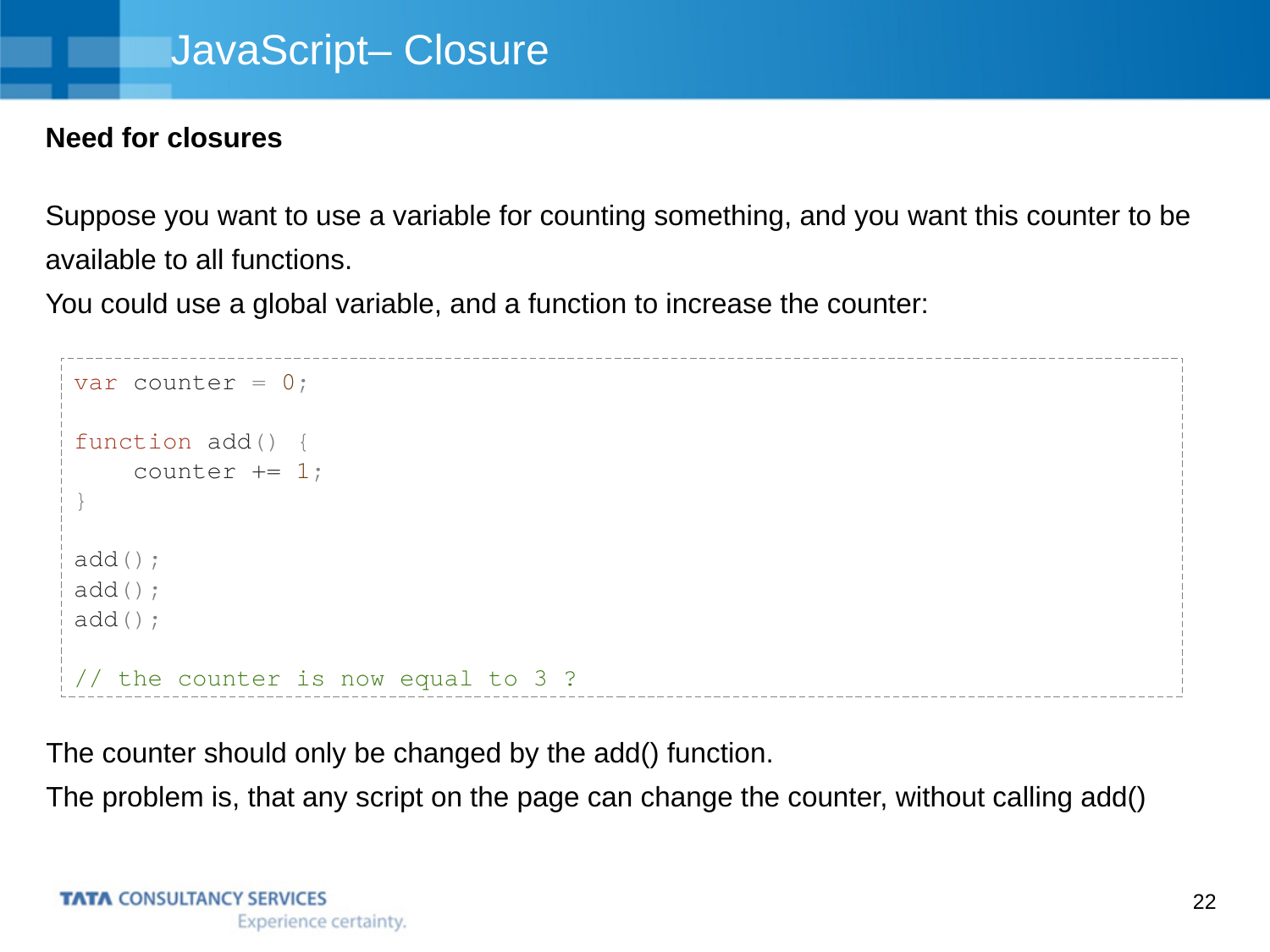

# JavaScript– Closure
Need for closures

Suppose you want to use a variable for counting something, and you want this counter to be available to all functions.
You could use a global variable, and a function to increase the counter:
var counter = 0;

function add() {
    counter += 1;
}

add();
add();
add();

// the counter is now equal to 3 ?
The counter should only be changed by the add() function.
The problem is, that any script on the page can change the counter, without calling add()